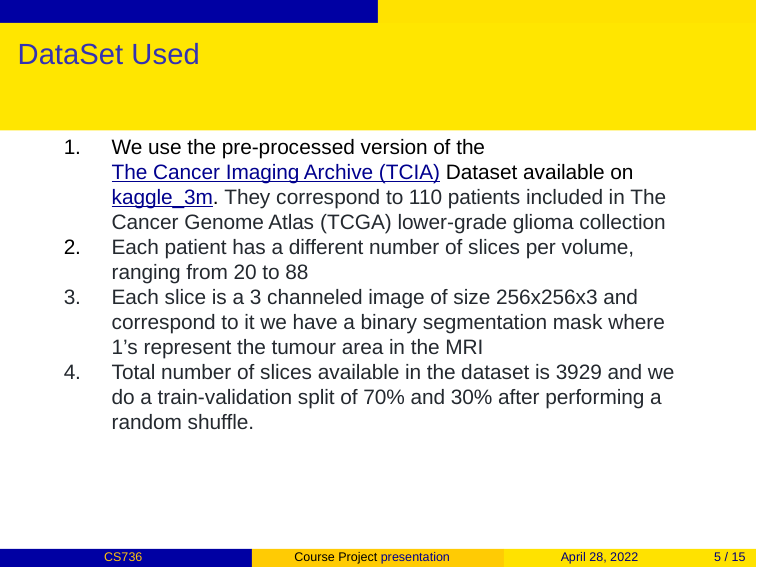

# DataSet Used
We use the pre-processed version of the The Cancer Imaging Archive (TCIA) Dataset available on kaggle_3m. They correspond to 110 patients included in The Cancer Genome Atlas (TCGA) lower-grade glioma collection
Each patient has a different number of slices per volume, ranging from 20 to 88
Each slice is a 3 channeled image of size 256x256x3 and correspond to it we have a binary segmentation mask where 1’s represent the tumour area in the MRI
Total number of slices available in the dataset is 3929 and we do a train-validation split of 70% and 30% after performing a random shuffle.
CS736

April 28, 2022
5 / 15
Course Project presentation